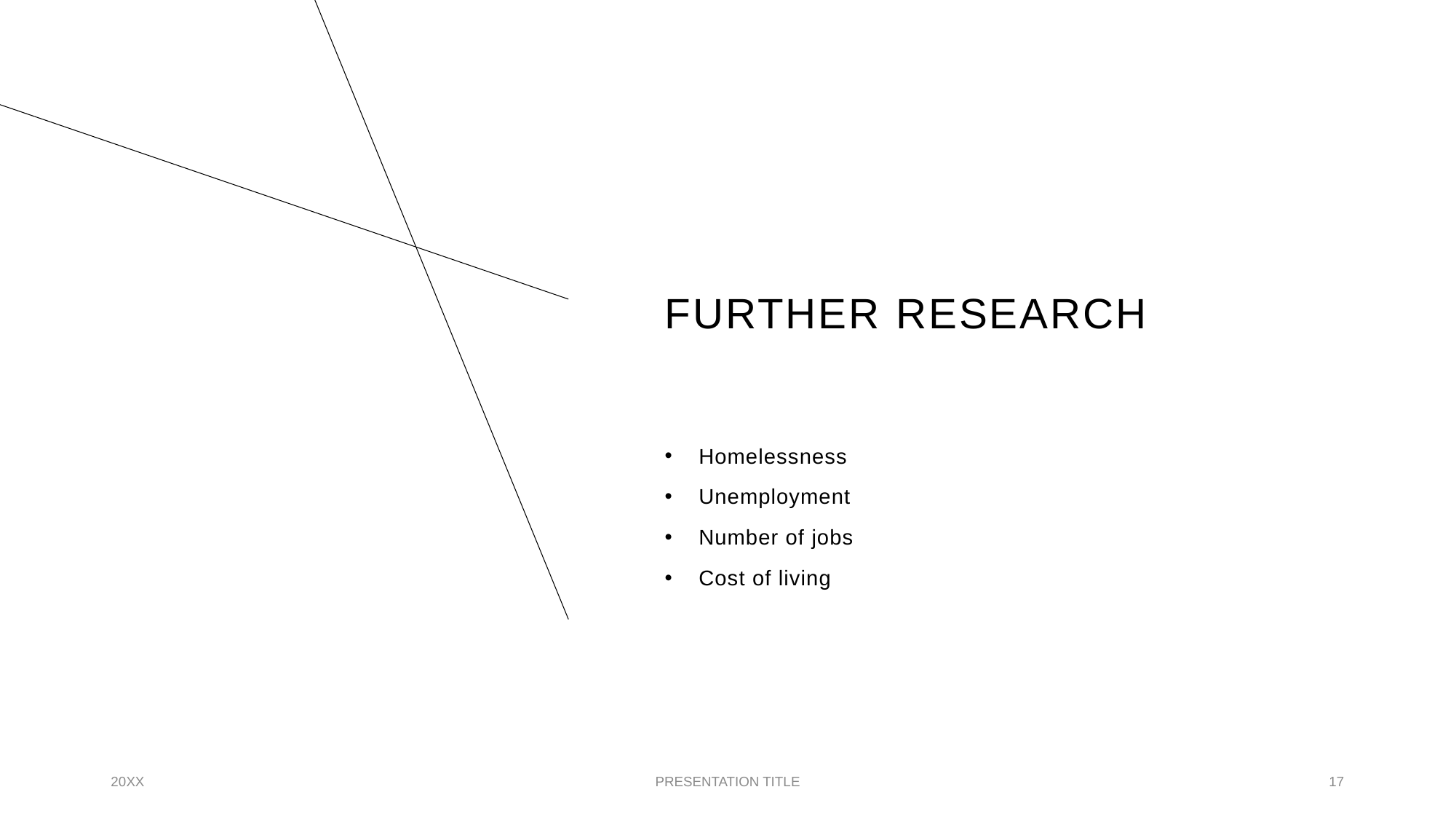

# Further research
Homelessness
Unemployment
Number of jobs
Cost of living
20XX
PRESENTATION TITLE
17